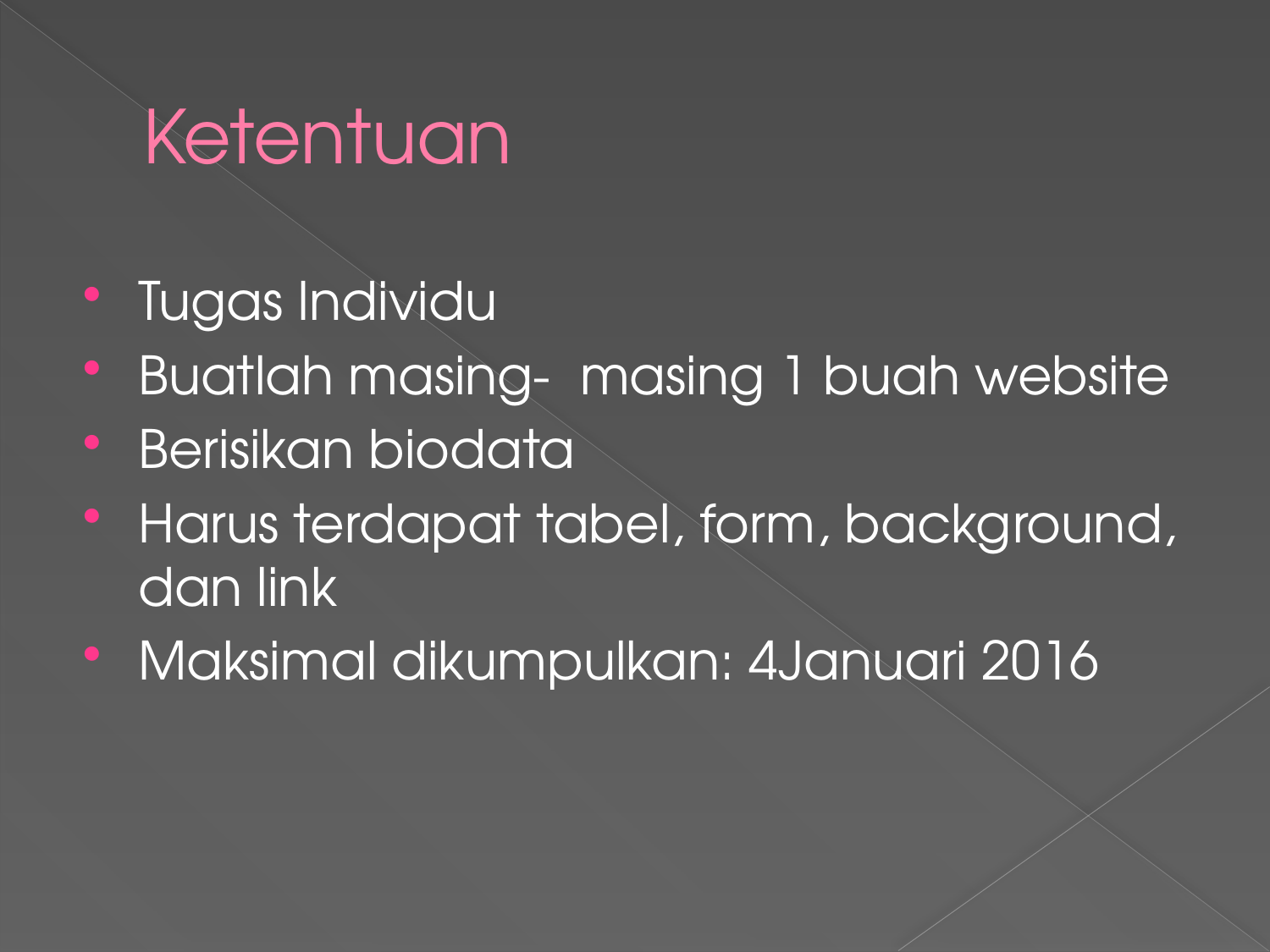

# Ketentuan
Tugas Individu
Buatlah masing-  masing 1 buah website
Berisikan biodata
Harus terdapat tabel, form, background, dan link
Maksimal dikumpulkan: 4Januari 2016